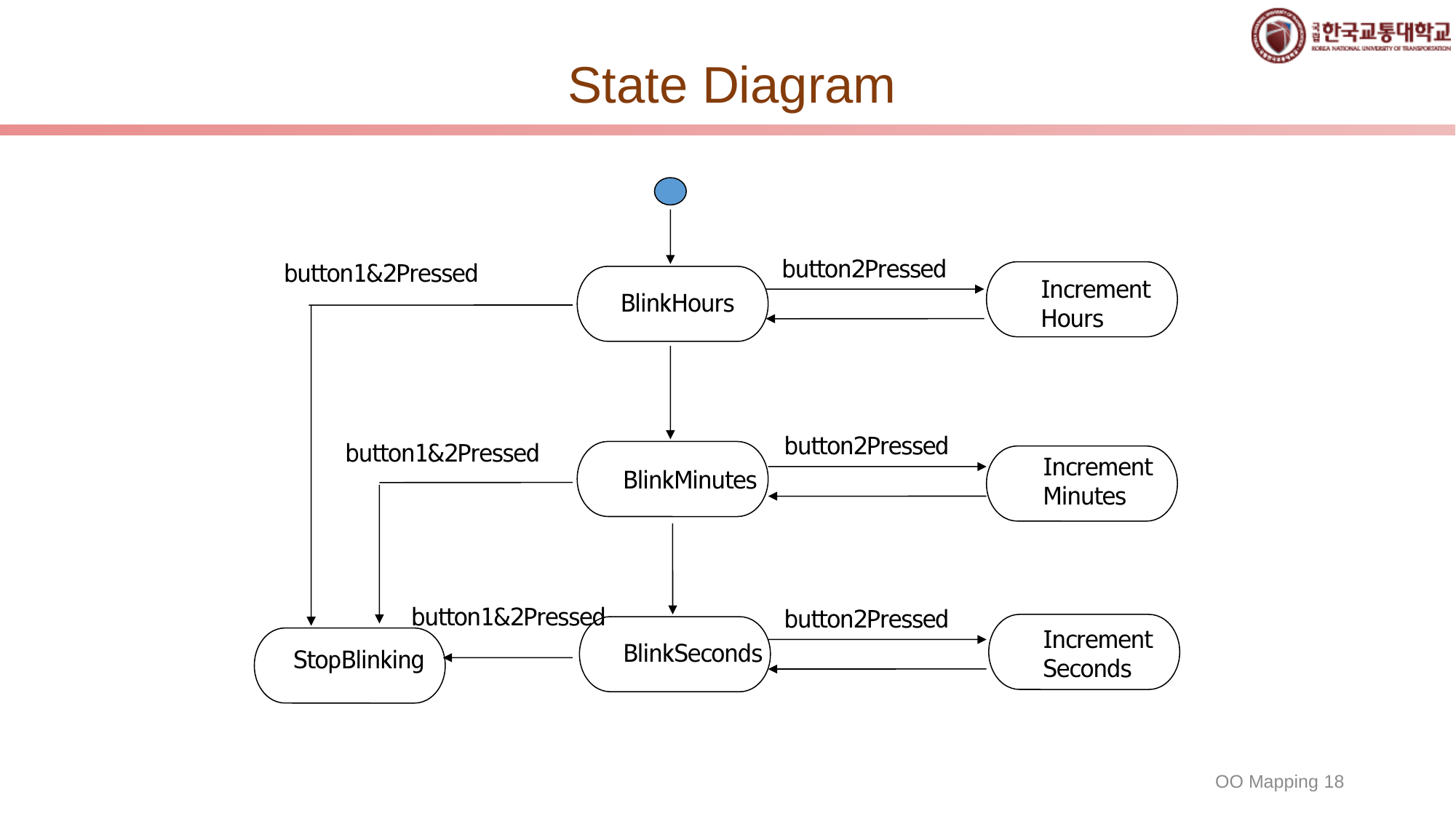

# State Diagram

button2Pressed
button1&2Pressed

Increment
Hours
BlinkHours

button2Pressed
button1&2Pressed

Increment
Minutes

BlinkMinutes

button1&2Pressed
button2Pressed

Increment
Seconds

BlinkSeconds
StopBlinking

18